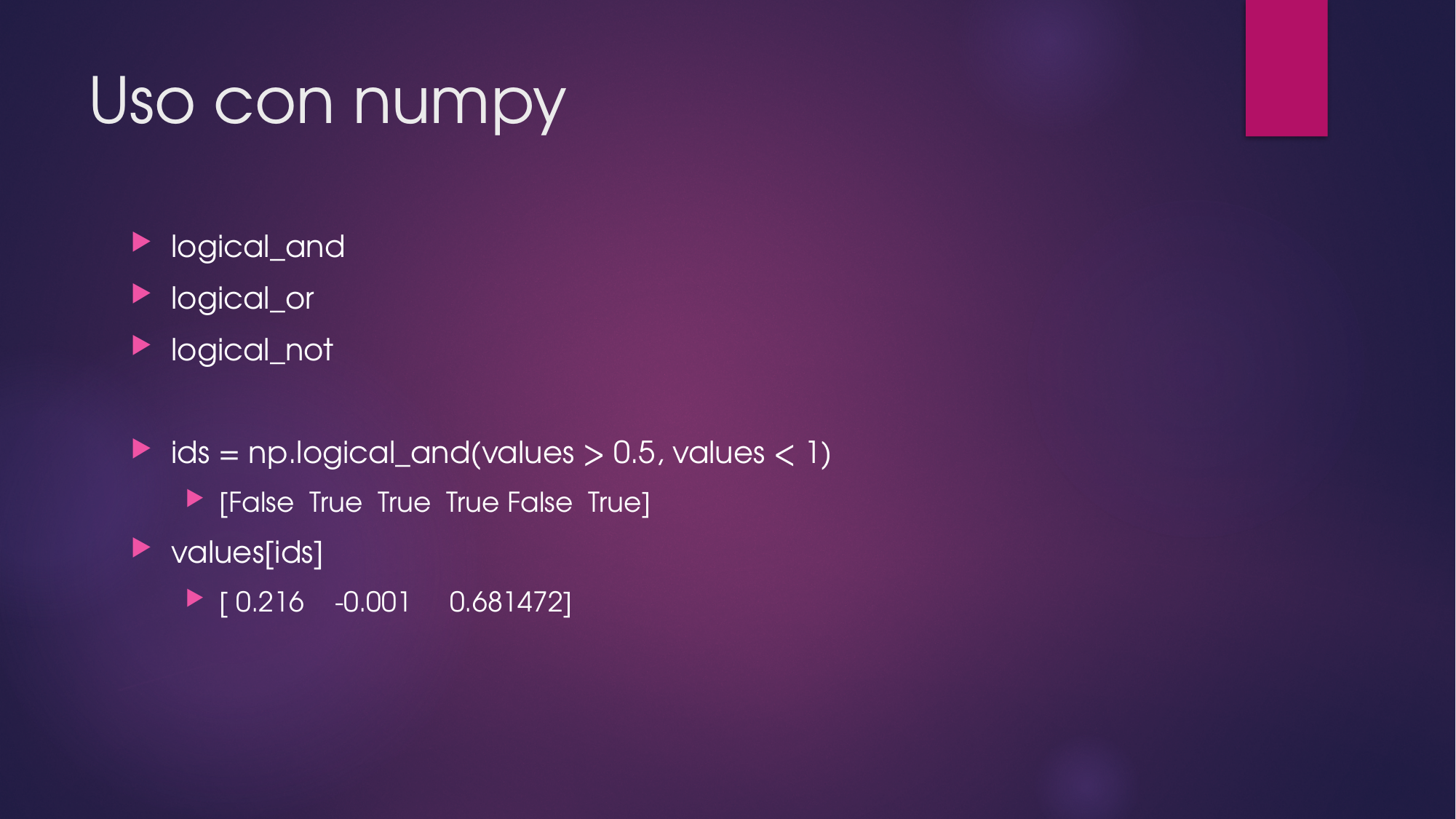

# Uso con numpy
logical_and
logical_or
logical_not

ids = np.logical_and(values > 0.5, values < 1)
[False  True  True  True False  True]
values[ids]
[ 0.216    -0.001     0.681472]